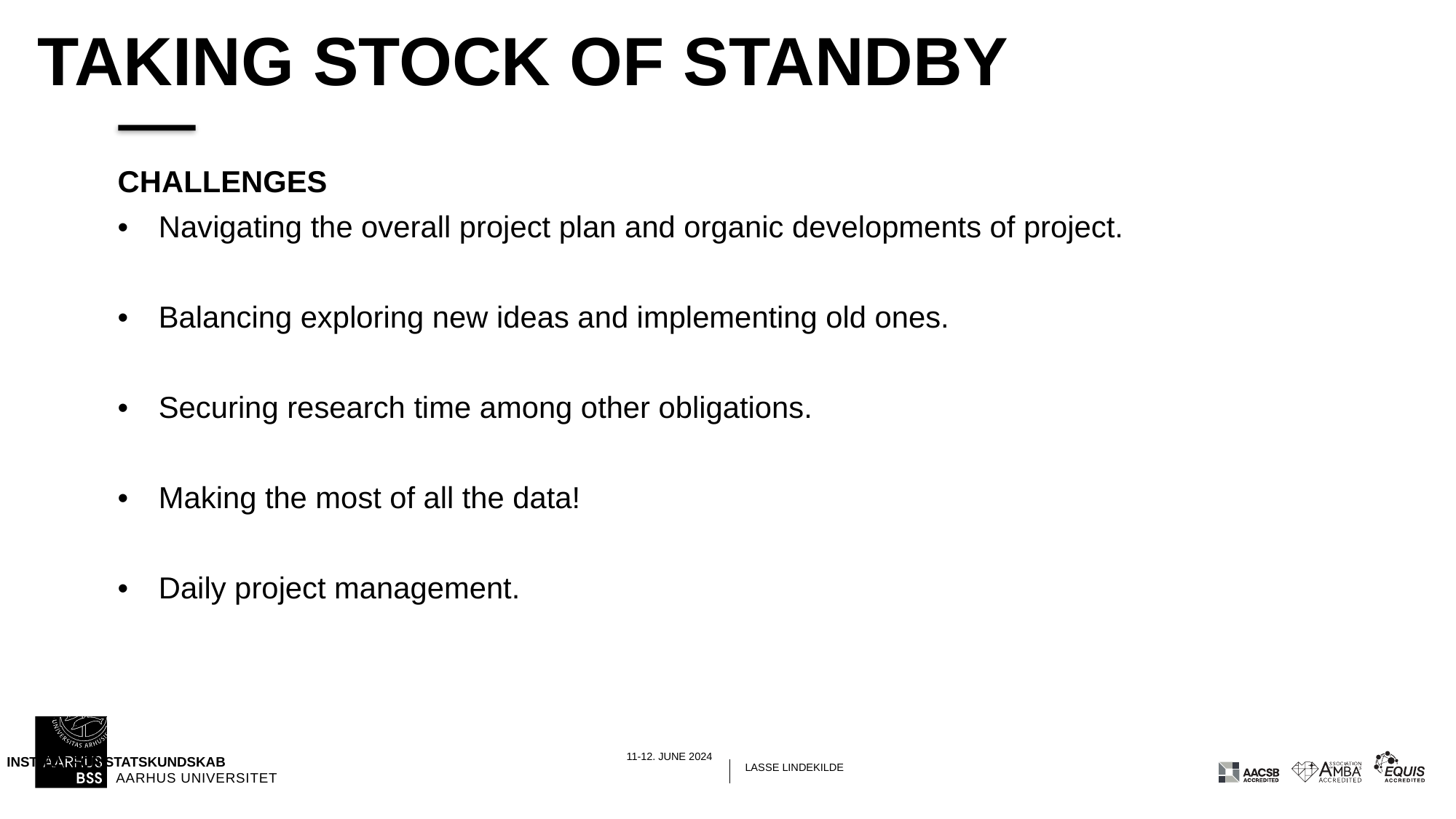

# Taking stock of standby
CHALLENGES
Navigating the overall project plan and organic developments of project.

Balancing exploring new ideas and implementing old ones.

Securing research time among other obligations.

Making the most of all the data!

Daily project management.

14.06.202419-04-2022